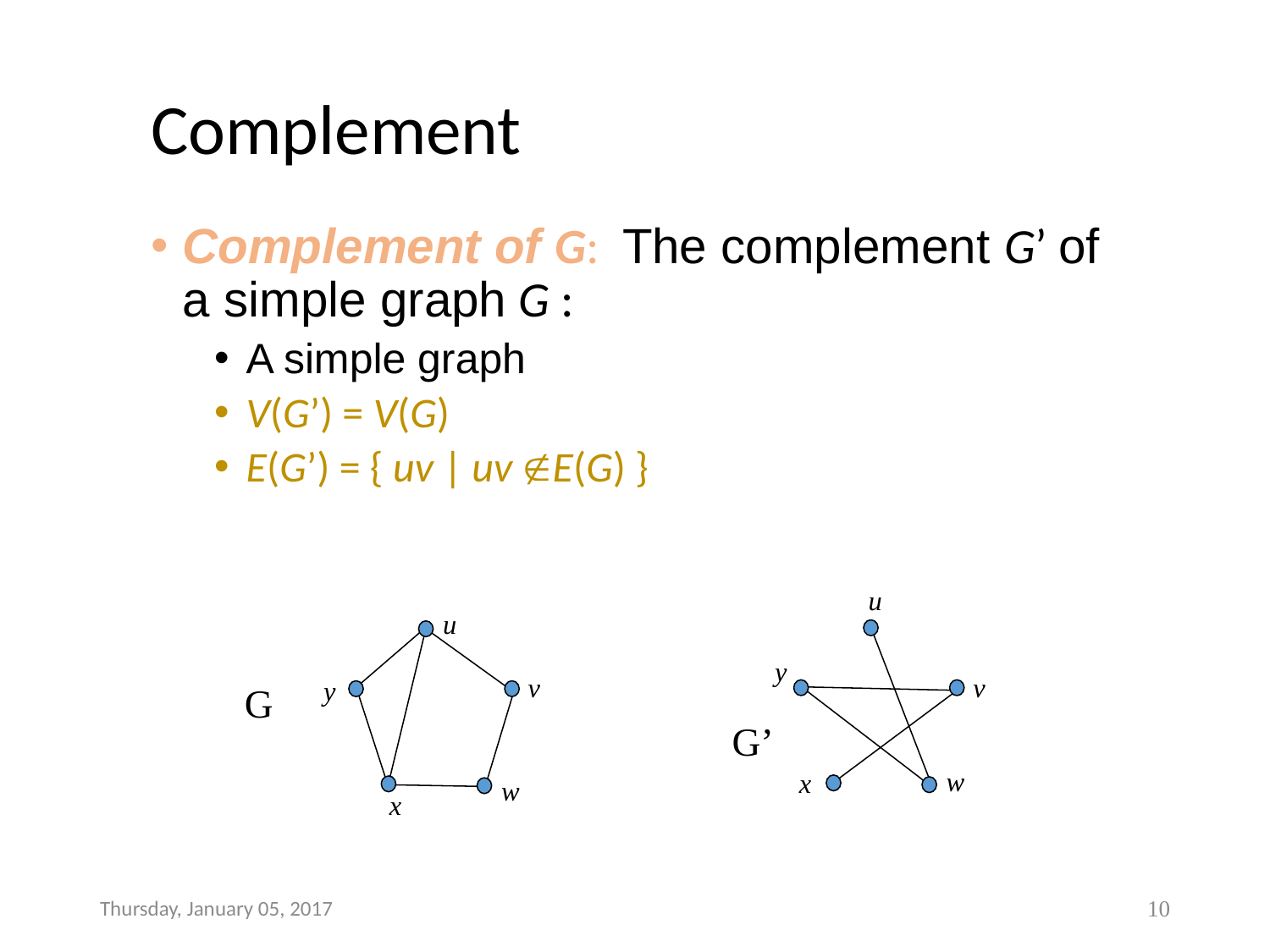

# Complement
Complement of G:  The complement G’ of a simple graph G :
A simple graph
V(G’) = V(G)
E(G’) = { uv | uv ∉E(G) }
u

y
v

G’
w
x

u

v
y

w

x

G
Thursday, January 05, 2017
10